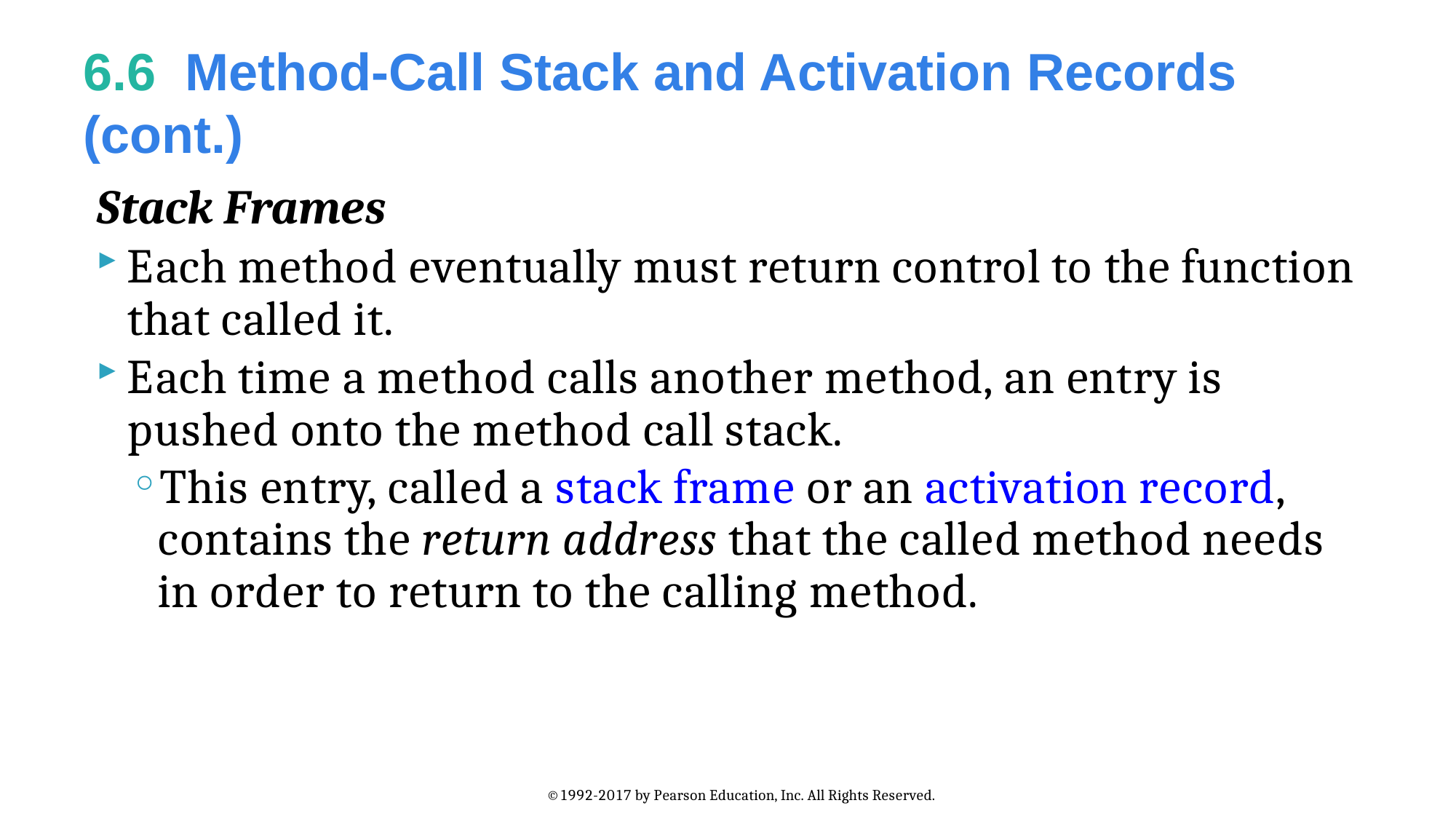

# 6.6  Method-Call Stack and Activation Records (cont.)
Stack Frames
Each method eventually must return control to the function that called it.
Each time a method calls another method, an entry is pushed onto the method call stack.
This entry, called a stack frame or an activation record, contains the return address that the called method needs in order to return to the calling method.

©1992-2017 by Pearson Education, Inc. All Rights Reserved.